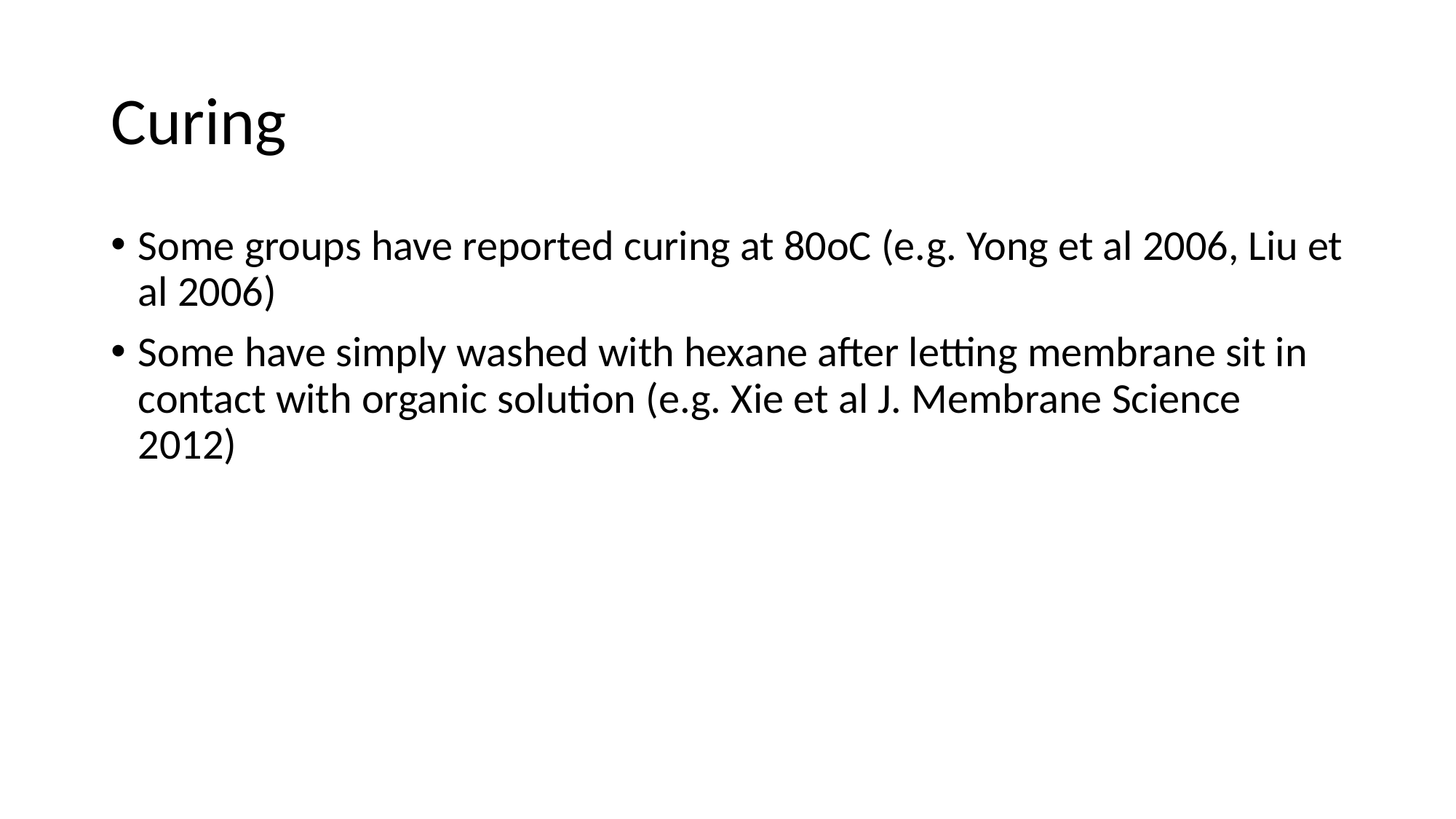

# Curing
Some groups have reported curing at 80oC (e.g. Yong et al 2006, Liu et al 2006)
Some have simply washed with hexane after letting membrane sit in contact with organic solution (e.g. Xie et al J. Membrane Science 2012)